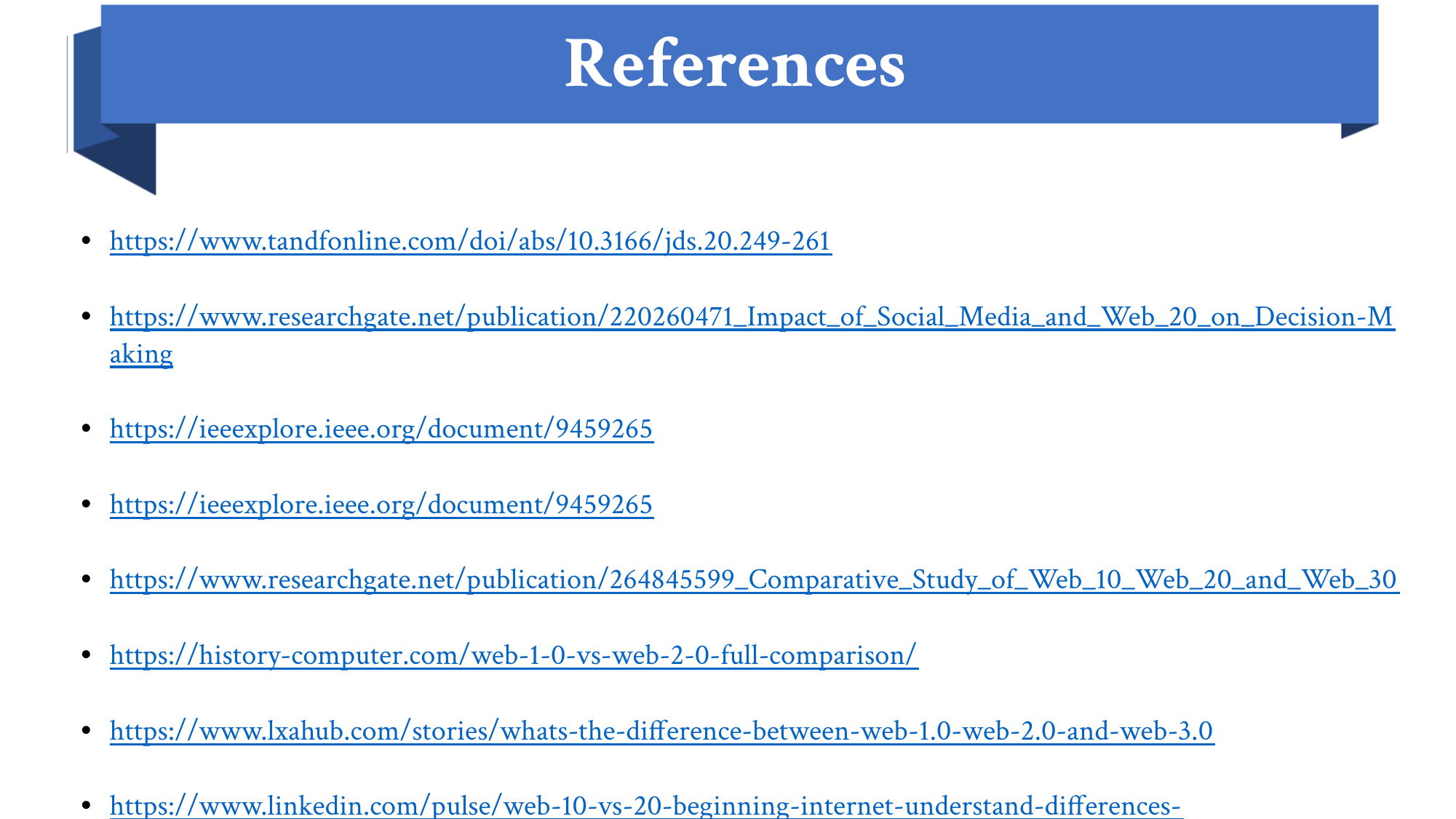

# References
https://www.tandfonline.com/doi/abs/10.3166/jds.20.249-261
https://www.researchgate.net/publication/220260471_Impact_of_Social_Media_and_Web_20_on_Decision-Making
https://ieeexplore.ieee.org/document/9459265
https://ieeexplore.ieee.org/document/9459265
https://www.researchgate.net/publication/264845599_Comparative_Study_of_Web_10_Web_20_and_Web_30
https://history-computer.com/web-1-0-vs-web-2-0-full-comparison/
https://www.lxahub.com/stories/whats-the-difference-between-web-1.0-web-2.0-and-web-3.0
https://www.linkedin.com/pulse/web-10-vs-20-beginning-internet-understand-differences-